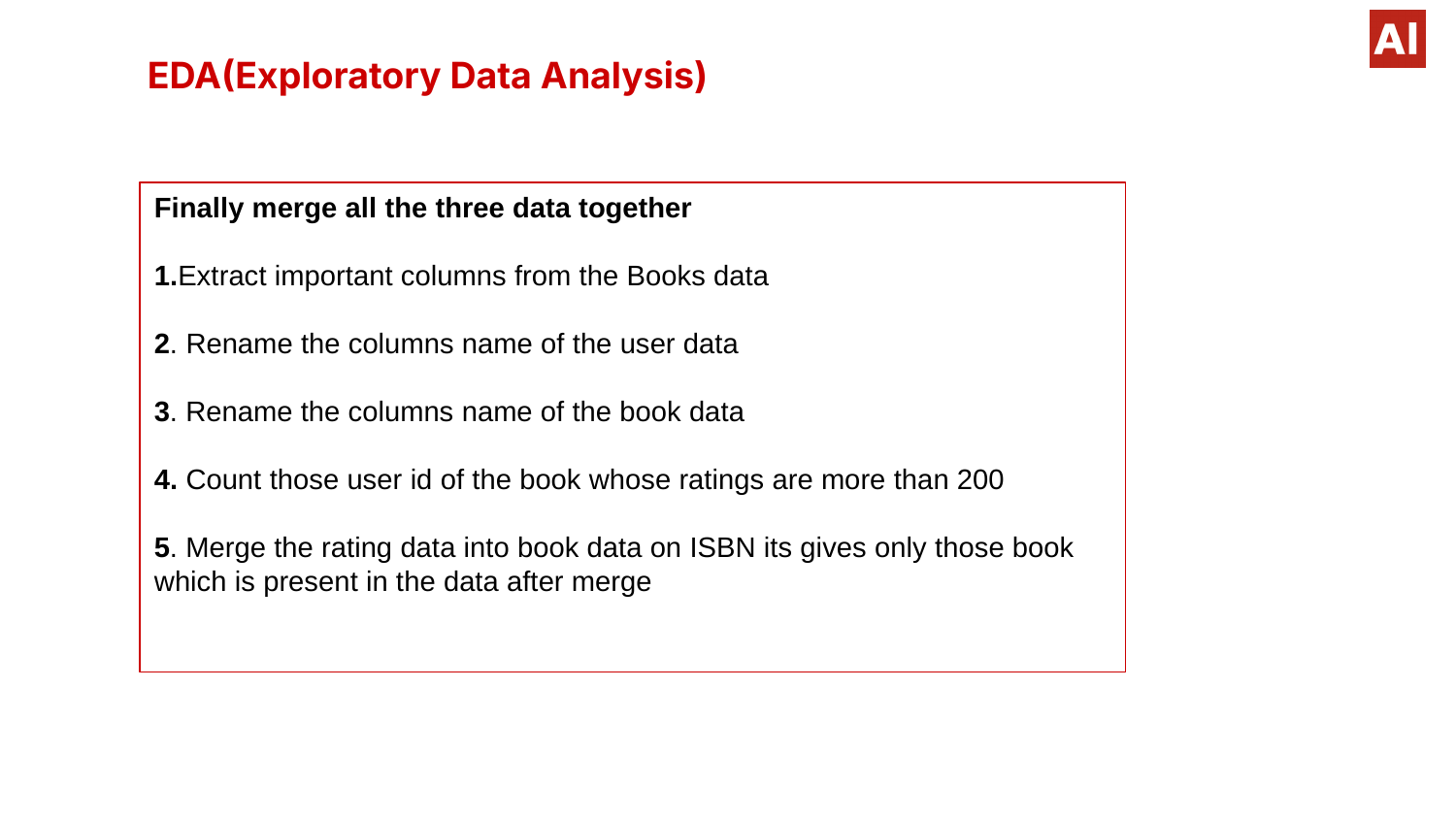

EDA(Exploratory Data Analysis)
Finally merge all the three data together

1.Extract important columns from the Books data

2. Rename the columns name of the user data

3. Rename the columns name of the book data

4. Count those user id of the book whose ratings are more than 200

5. Merge the rating data into book data on ISBN its gives only those book which is present in the data after merge